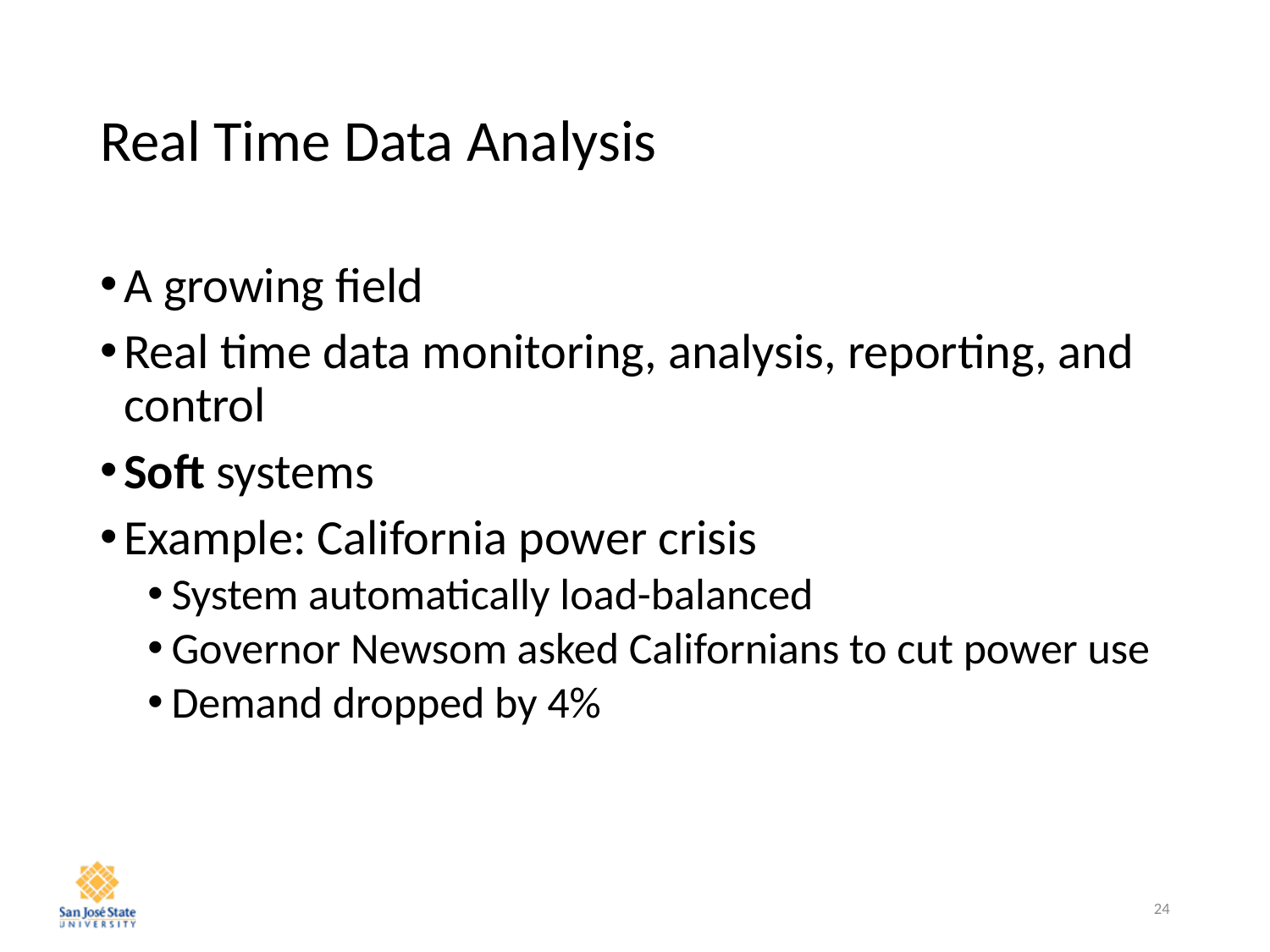

# Real Time Data Analysis
A growing field
Real time data monitoring, analysis, reporting, and control
Soft systems
Example: California power crisis
System automatically load-balanced
Governor Newsom asked Californians to cut power use
Demand dropped by 4%

24